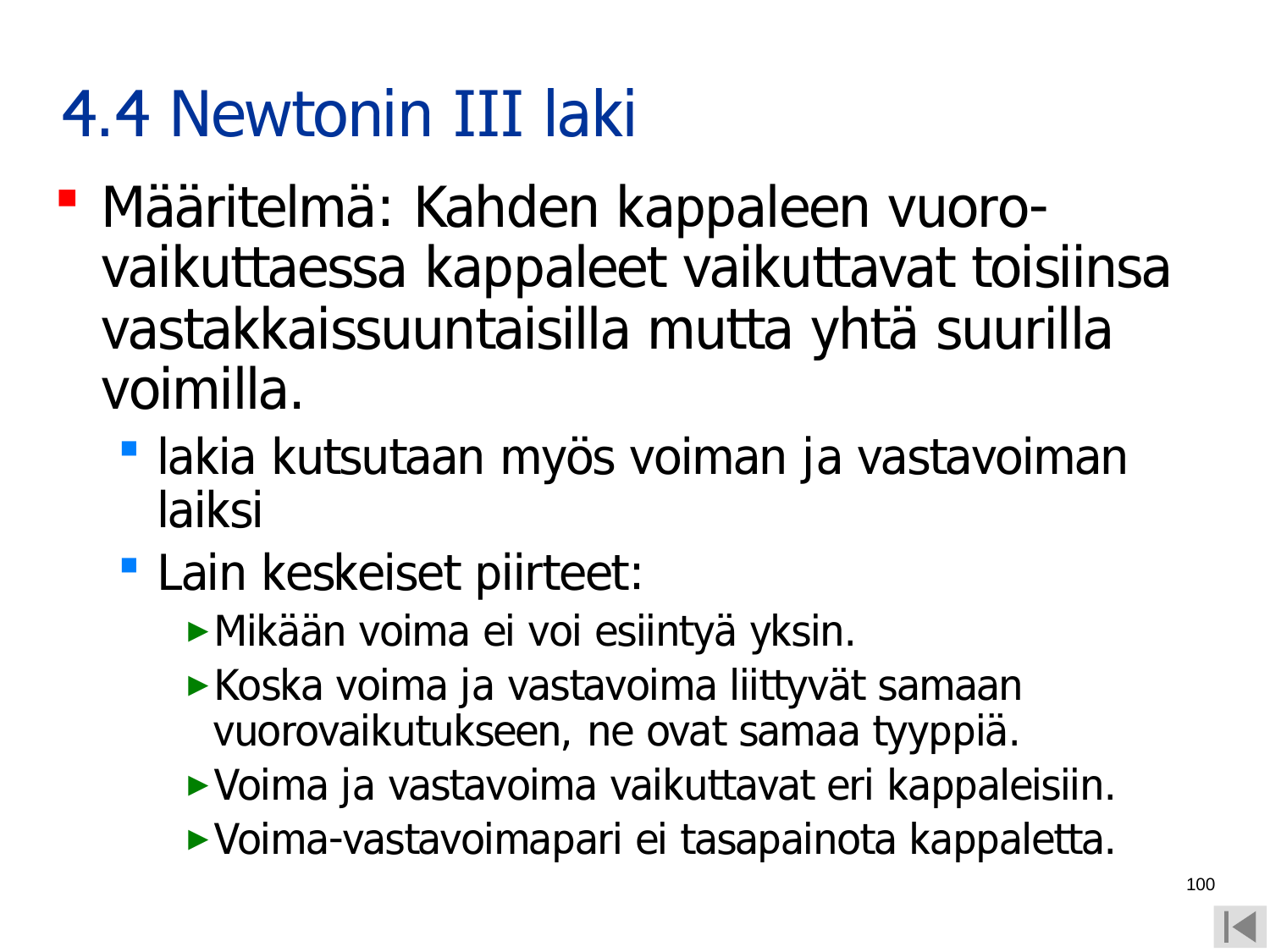

# 4.4 Newtonin III laki
Määritelmä: Kahden kappaleen vuoro-vaikuttaessa kappaleet vaikuttavat toisiinsa vastakkaissuuntaisilla mutta yhtä suurilla voimilla.
lakia kutsutaan myös voiman ja vastavoiman laiksi
Lain keskeiset piirteet:
Mikään voima ei voi esiintyä yksin.
Koska voima ja vastavoima liittyvät samaan vuorovaikutukseen, ne ovat samaa tyyppiä.
Voima ja vastavoima vaikuttavat eri kappaleisiin.
Voima-vastavoimapari ei tasapainota kappaletta.
100